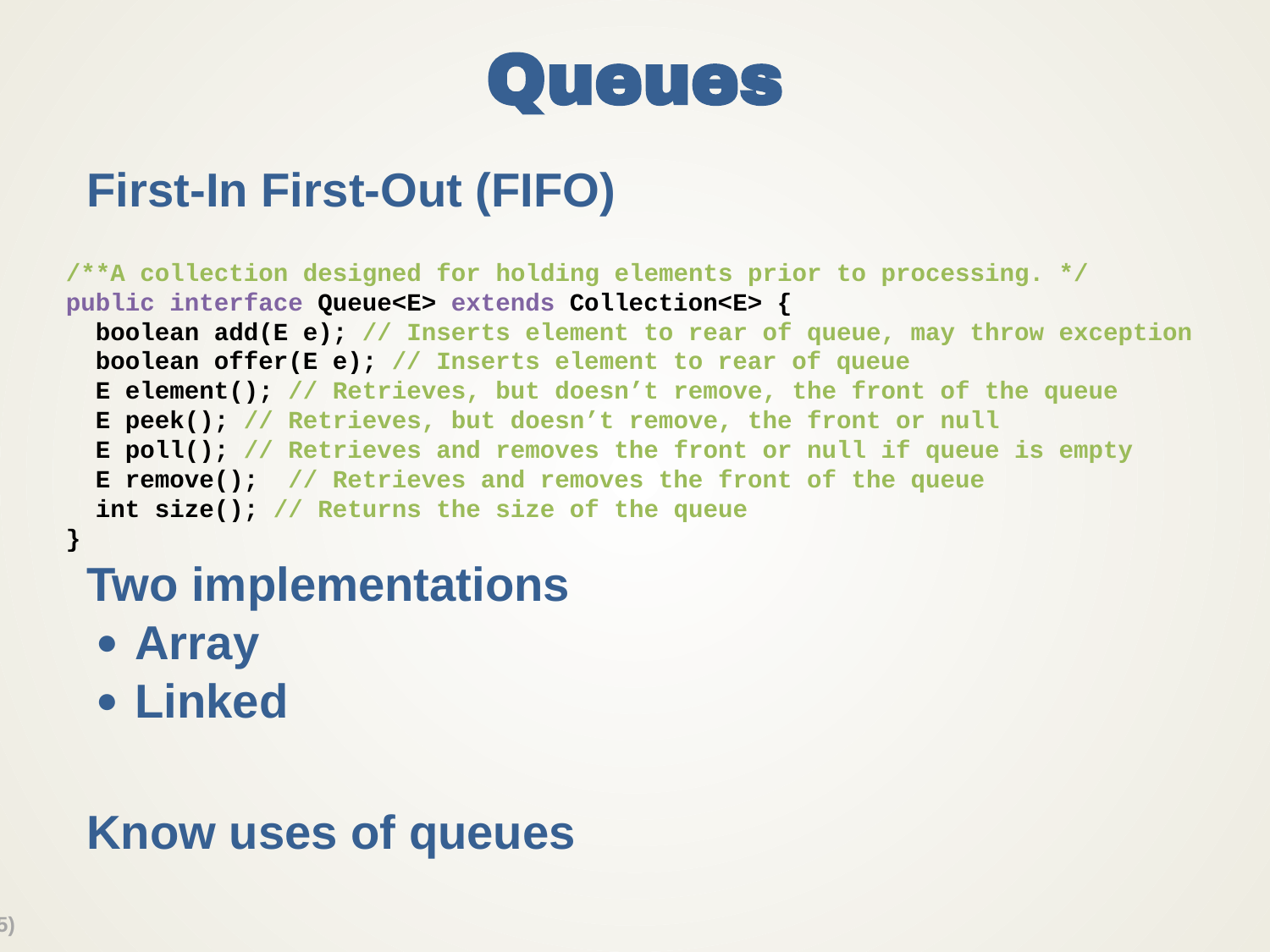

# Queues
First-In First-Out (FIFO)

Two implementations
Array
Linked

Know uses of queues
/**A collection designed for holding elements prior to processing. */
public interface Queue<E> extends Collection<E> {
  boolean add(E e); // Inserts element to rear of queue, may throw exception
  boolean offer(E e); // Inserts element to rear of queue
  E element(); // Retrieves, but doesn’t remove, the front of the queue
  E peek(); // Retrieves, but doesn’t remove, the front or null
  E poll(); // Retrieves and removes the front or null if queue is empty
  E remove();  // Retrieves and removes the front of the queue
  int size(); // Returns the size of the queue
}